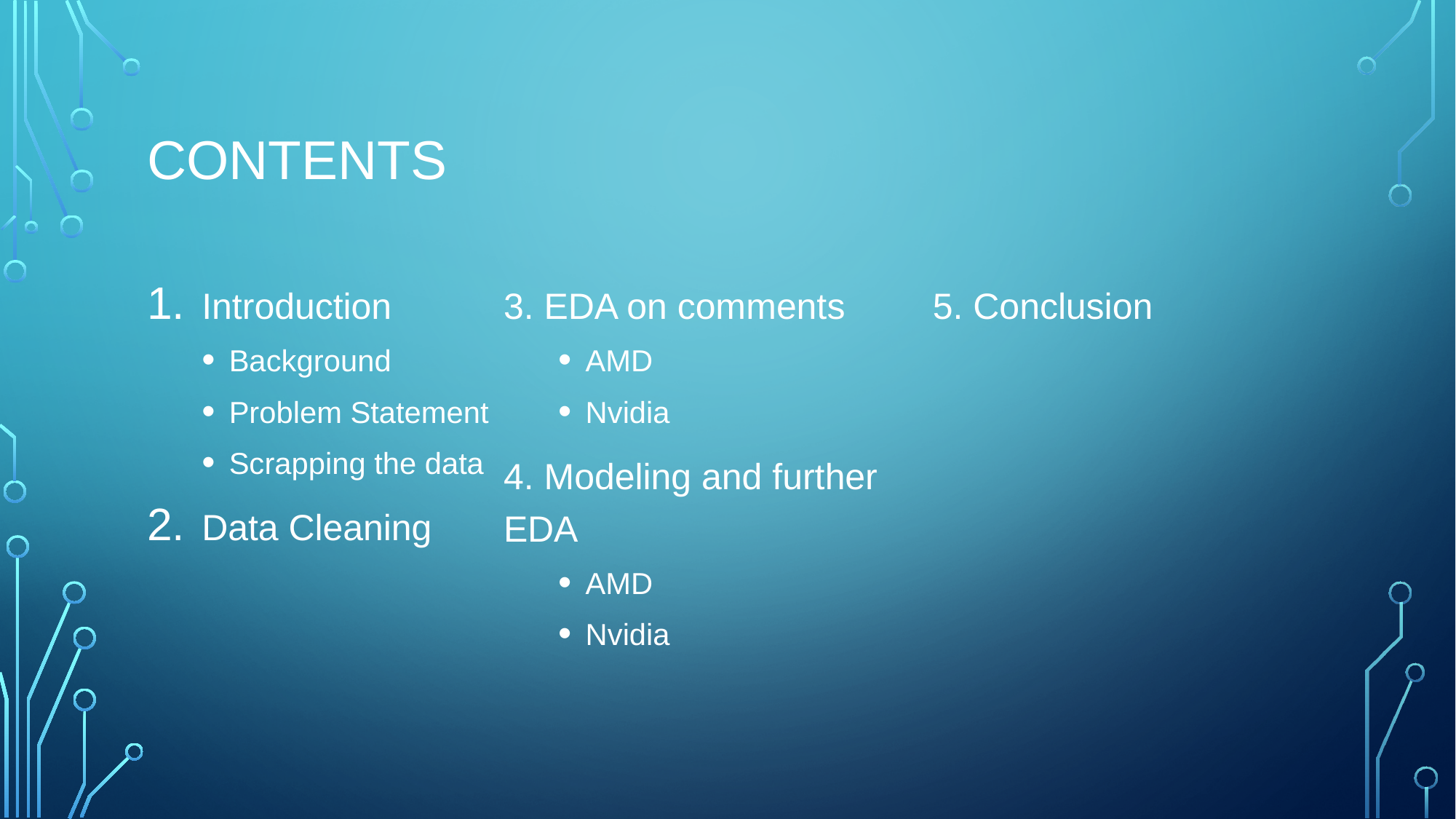

# Contents
Introduction
Background
Problem Statement
Scrapping the data
Data Cleaning
3. EDA on comments
AMD
Nvidia
4. Modeling and further EDA
AMD
Nvidia

5. Conclusion